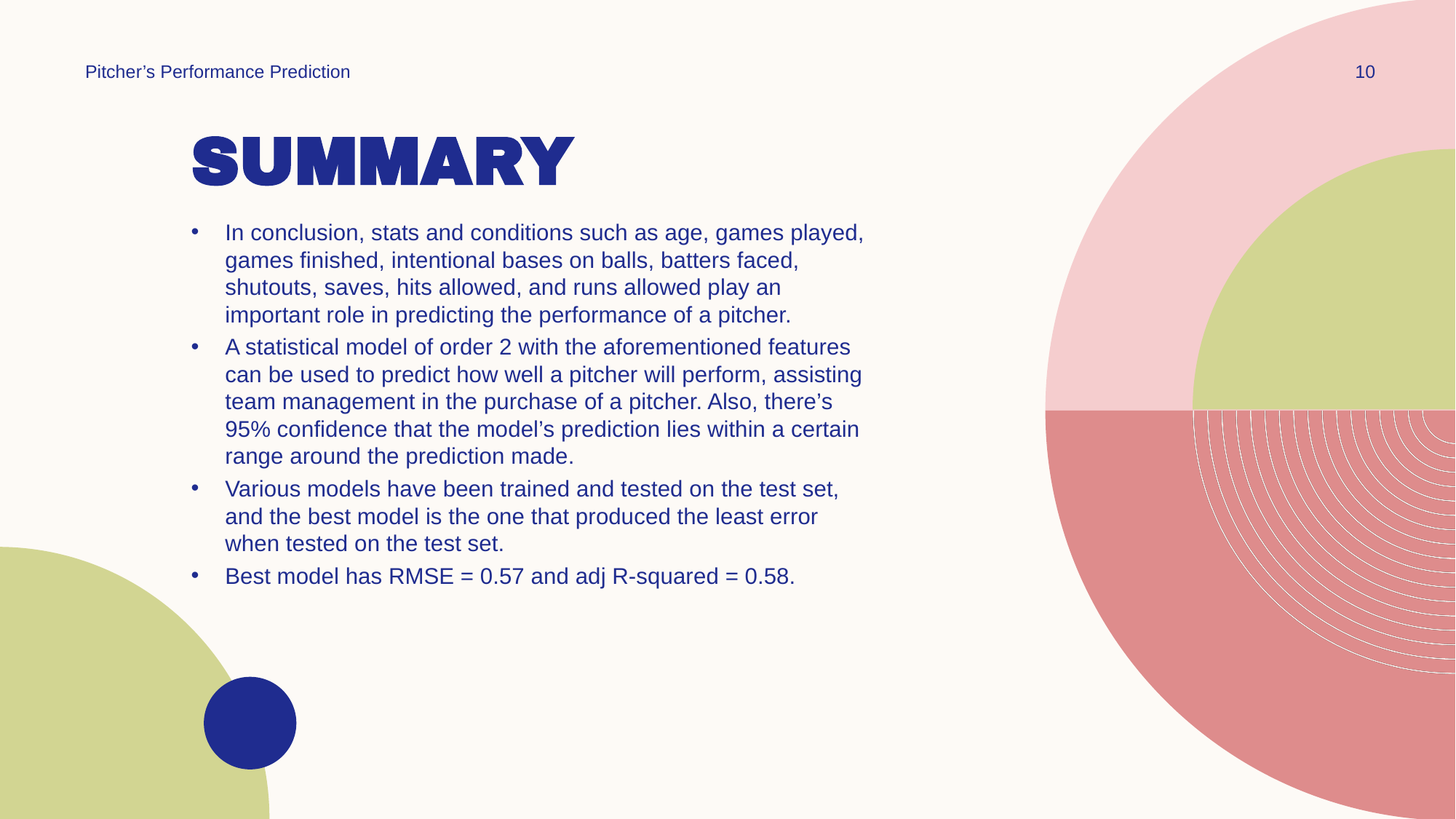

Pitcher’s Performance Prediction
10
# SUMMARY
In conclusion, stats and conditions such as age, games played, games finished, intentional bases on balls, batters faced, shutouts, saves, hits allowed, and runs allowed play an important role in predicting the performance of a pitcher.
A statistical model of order 2 with the aforementioned features can be used to predict how well a pitcher will perform, assisting team management in the purchase of a pitcher. Also, there’s 95% confidence that the model’s prediction lies within a certain range around the prediction made.
Various models have been trained and tested on the test set, and the best model is the one that produced the least error when tested on the test set.
Best model has RMSE = 0.57 and adj R-squared = 0.58.